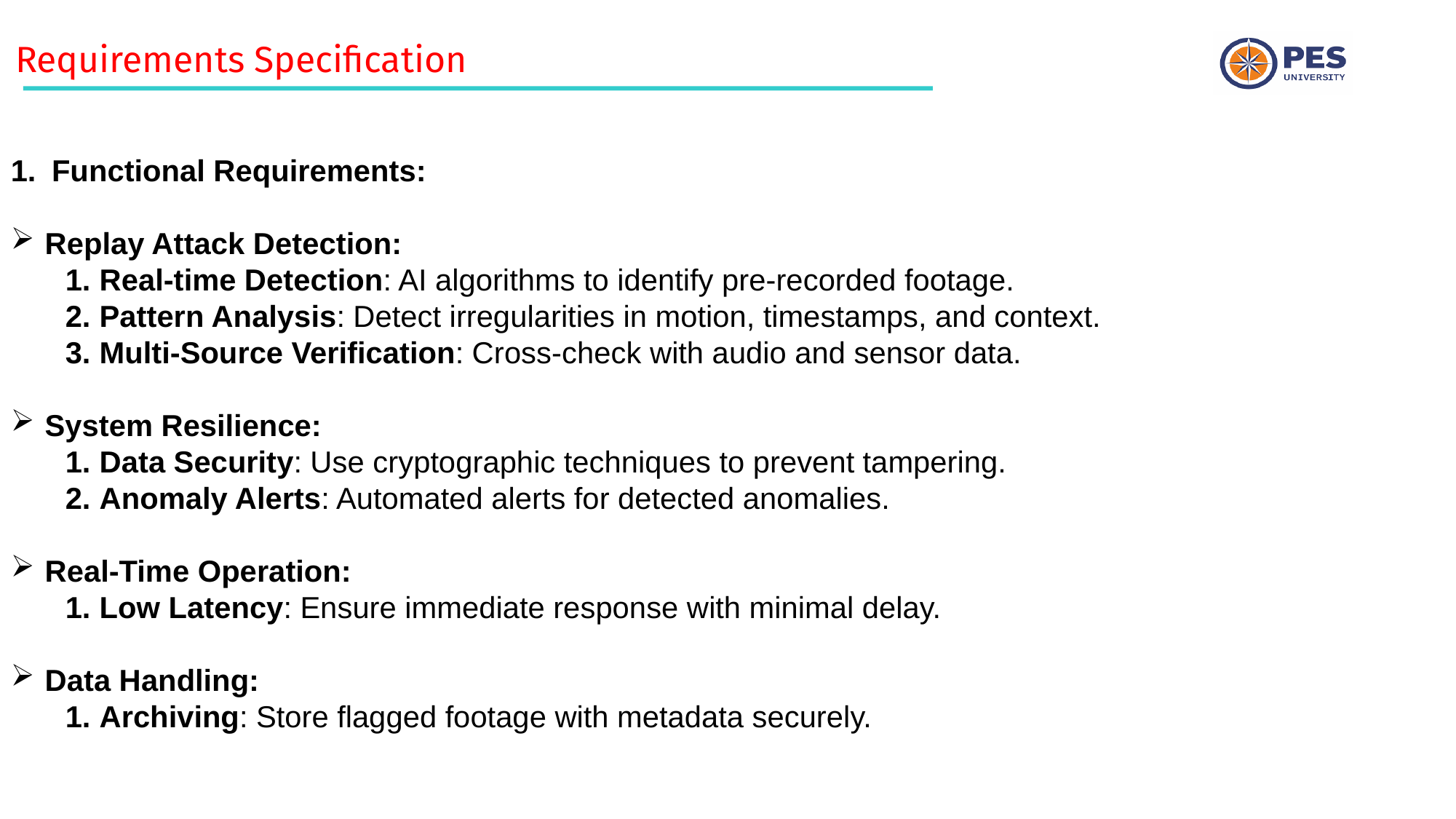

Requirements Specification

Functional Requirements:

Replay Attack Detection:
Real-time Detection: AI algorithms to identify pre-recorded footage.
Pattern Analysis: Detect irregularities in motion, timestamps, and context.
Multi-Source Verification: Cross-check with audio and sensor data.

System Resilience:
Data Security: Use cryptographic techniques to prevent tampering.
Anomaly Alerts: Automated alerts for detected anomalies.

Real-Time Operation:
Low Latency: Ensure immediate response with minimal delay.

Data Handling:
Archiving: Store flagged footage with metadata securely.